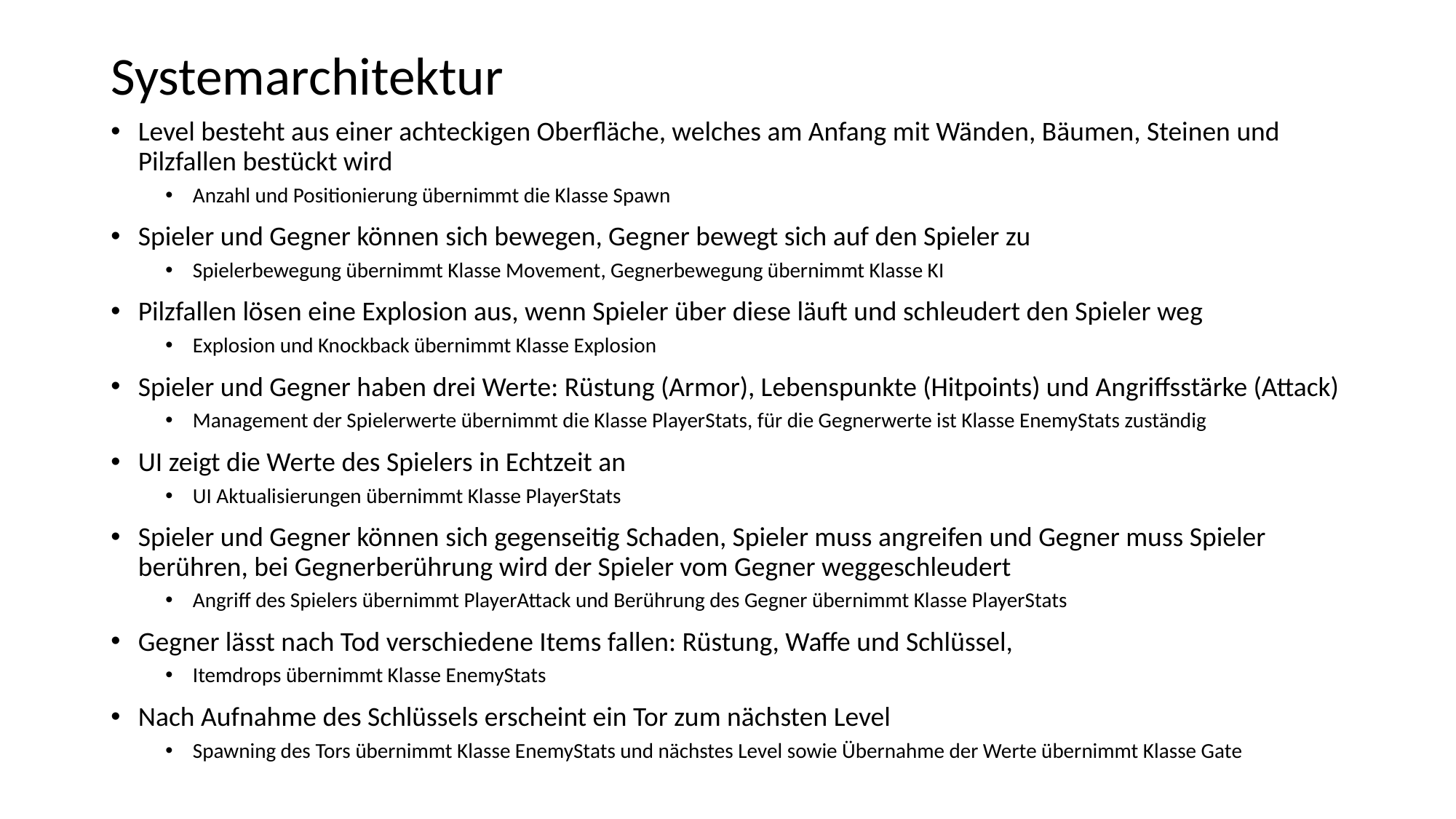

# Systemarchitektur
Level besteht aus einer achteckigen Oberfläche, welches am Anfang mit Wänden, Bäumen, Steinen und Pilzfallen bestückt wird
Anzahl und Positionierung übernimmt die Klasse Spawn
Spieler und Gegner können sich bewegen, Gegner bewegt sich auf den Spieler zu
Spielerbewegung übernimmt Klasse Movement, Gegnerbewegung übernimmt Klasse KI
Pilzfallen lösen eine Explosion aus, wenn Spieler über diese läuft und schleudert den Spieler weg
Explosion und Knockback übernimmt Klasse Explosion
Spieler und Gegner haben drei Werte: Rüstung (Armor), Lebenspunkte (Hitpoints) und Angriffsstärke (Attack)
Management der Spielerwerte übernimmt die Klasse PlayerStats, für die Gegnerwerte ist Klasse EnemyStats zuständig
UI zeigt die Werte des Spielers in Echtzeit an
UI Aktualisierungen übernimmt Klasse PlayerStats
Spieler und Gegner können sich gegenseitig Schaden, Spieler muss angreifen und Gegner muss Spieler berühren, bei Gegnerberührung wird der Spieler vom Gegner weggeschleudert
Angriff des Spielers übernimmt PlayerAttack und Berührung des Gegner übernimmt Klasse PlayerStats
Gegner lässt nach Tod verschiedene Items fallen: Rüstung, Waffe und Schlüssel,
Itemdrops übernimmt Klasse EnemyStats
Nach Aufnahme des Schlüssels erscheint ein Tor zum nächsten Level
Spawning des Tors übernimmt Klasse EnemyStats und nächstes Level sowie Übernahme der Werte übernimmt Klasse Gate